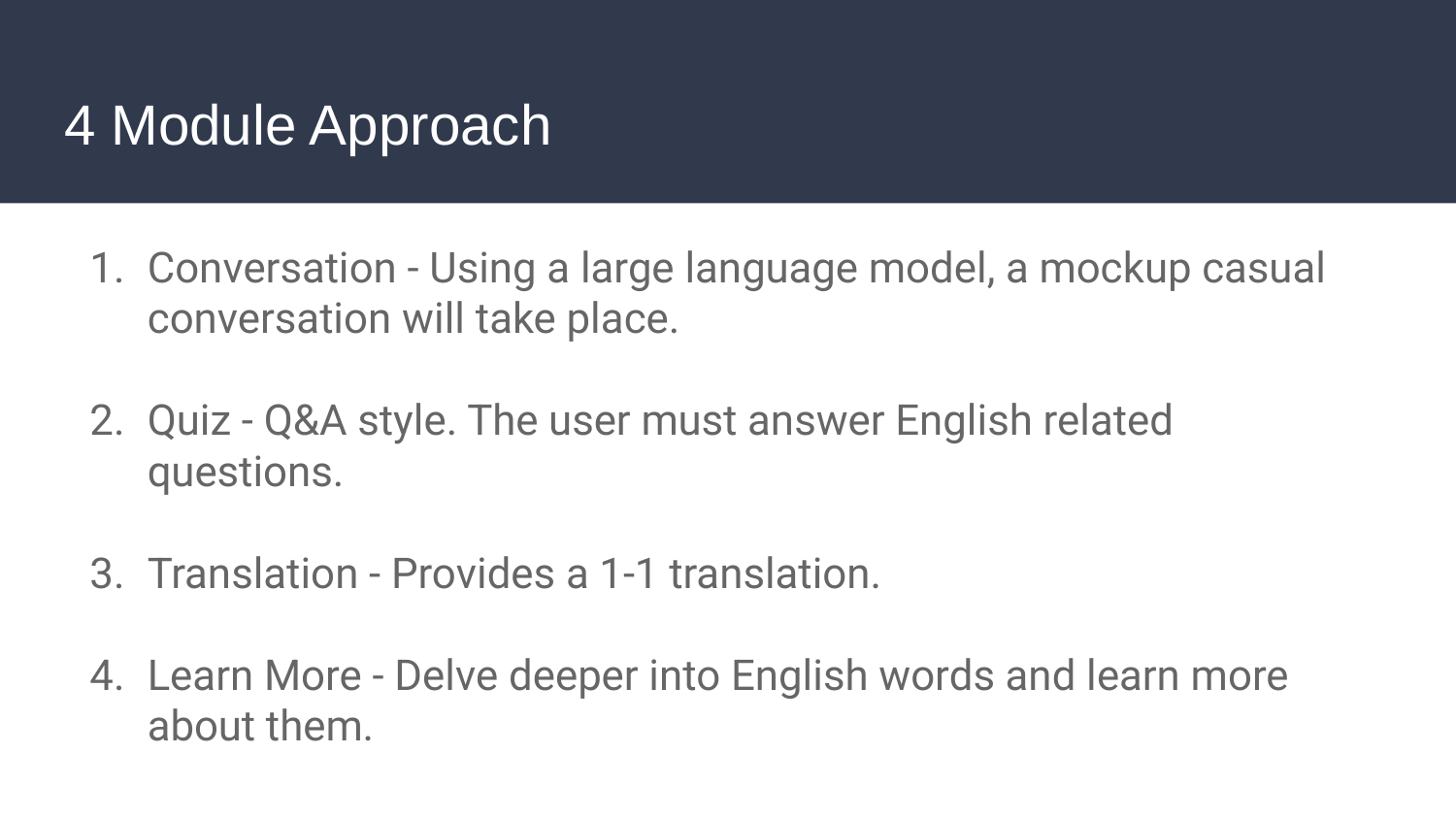

# 4 Module Approach
Conversation - Using a large language model, a mockup casual conversation will take place.

Quiz - Q&A style. The user must answer English related questions.

Translation - Provides a 1-1 translation.

Learn More - Delve deeper into English words and learn more about them.